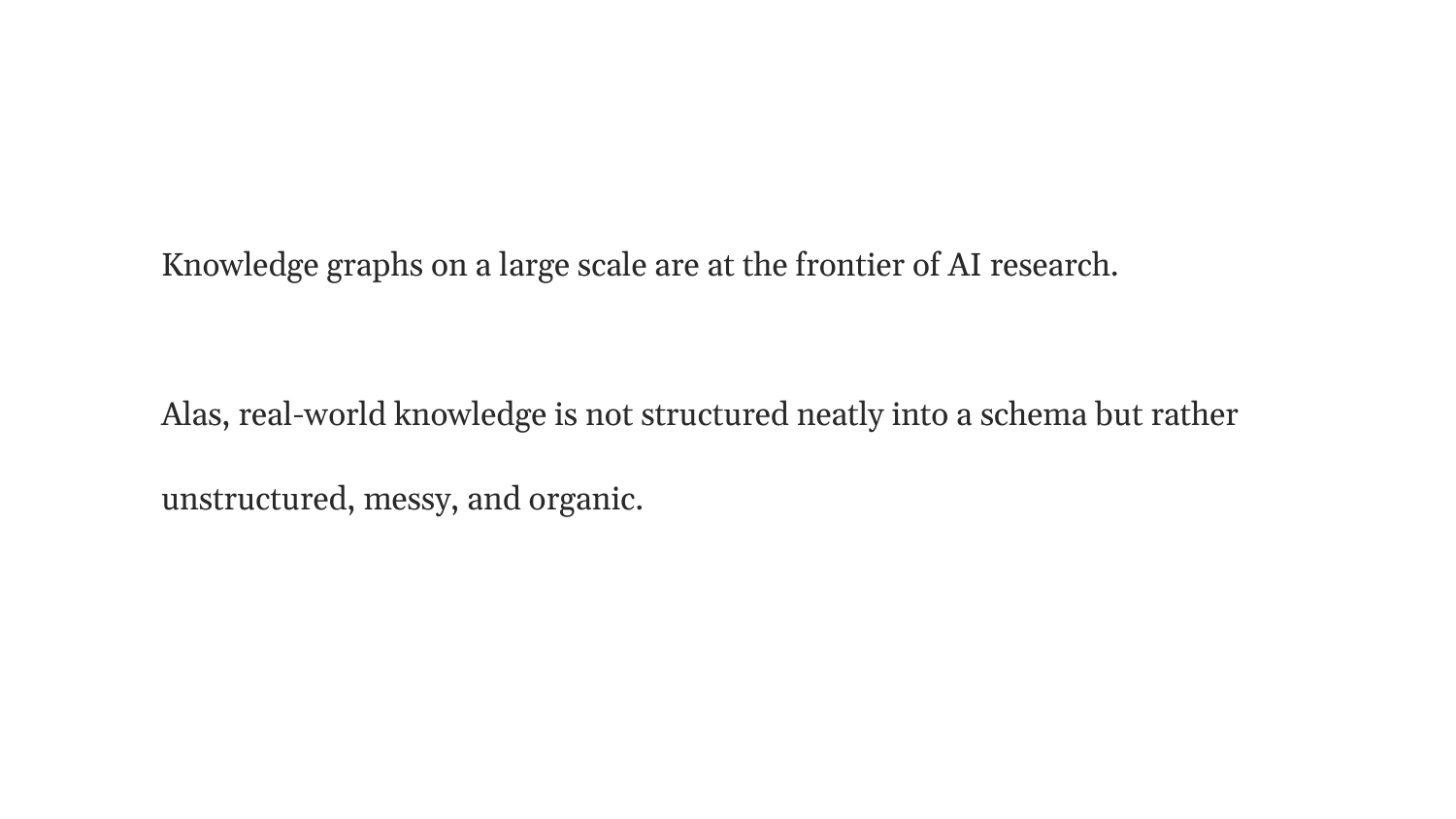

#
Knowledge graphs on a large scale are at the frontier of AI research.
Alas, real-world knowledge is not structured neatly into a schema but rather unstructured, messy, and organic.